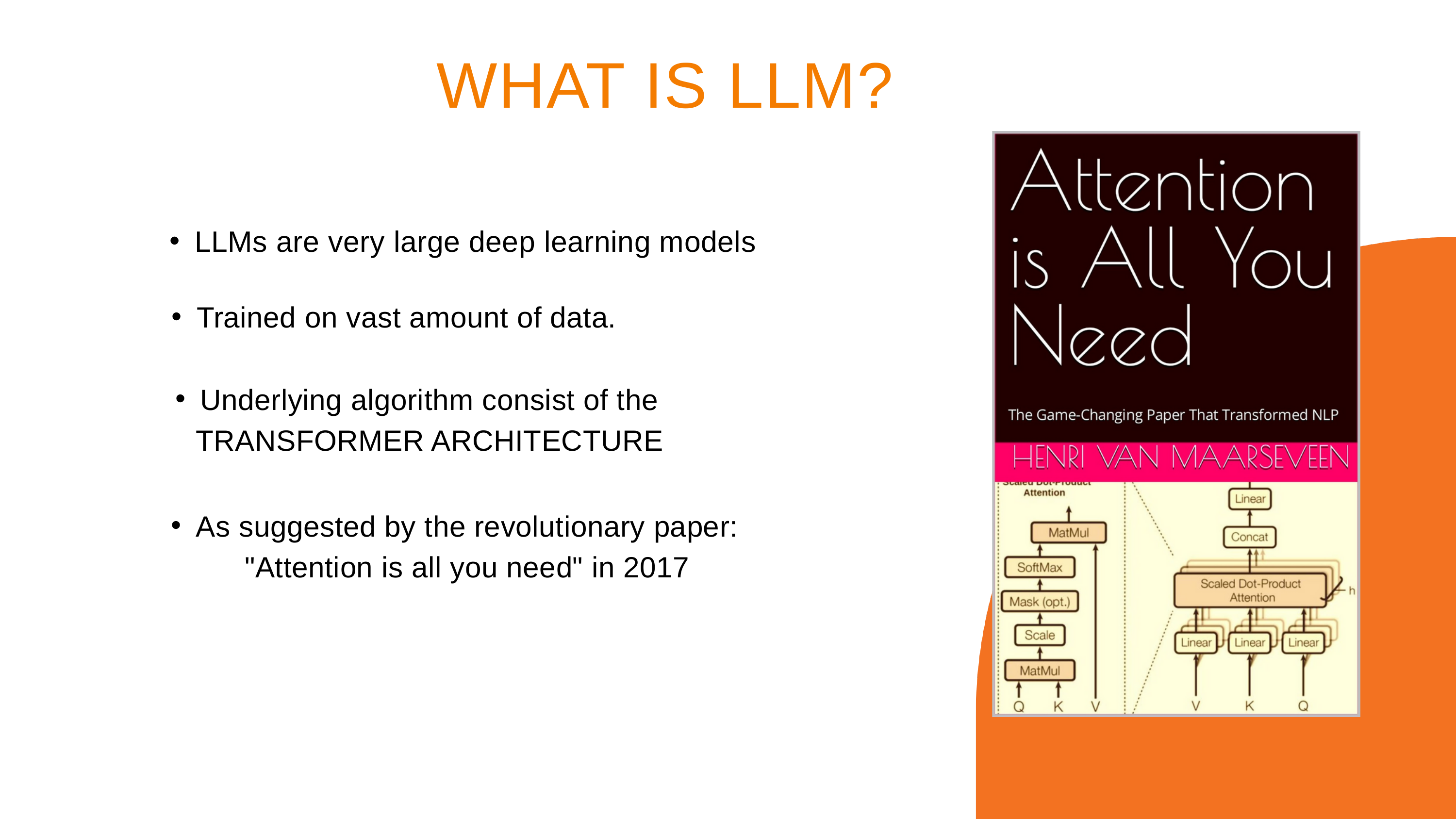

WHAT IS LLM?

LLMs are very large deep learning models

Trained on vast amount of data.
Underlying algorithm consist of the TRANSFORMER ARCHITECTURE
As suggested by the revolutionary paper: "Attention is all you need" in 2017

Calle Cualquiera 123, Cualquier Lugar